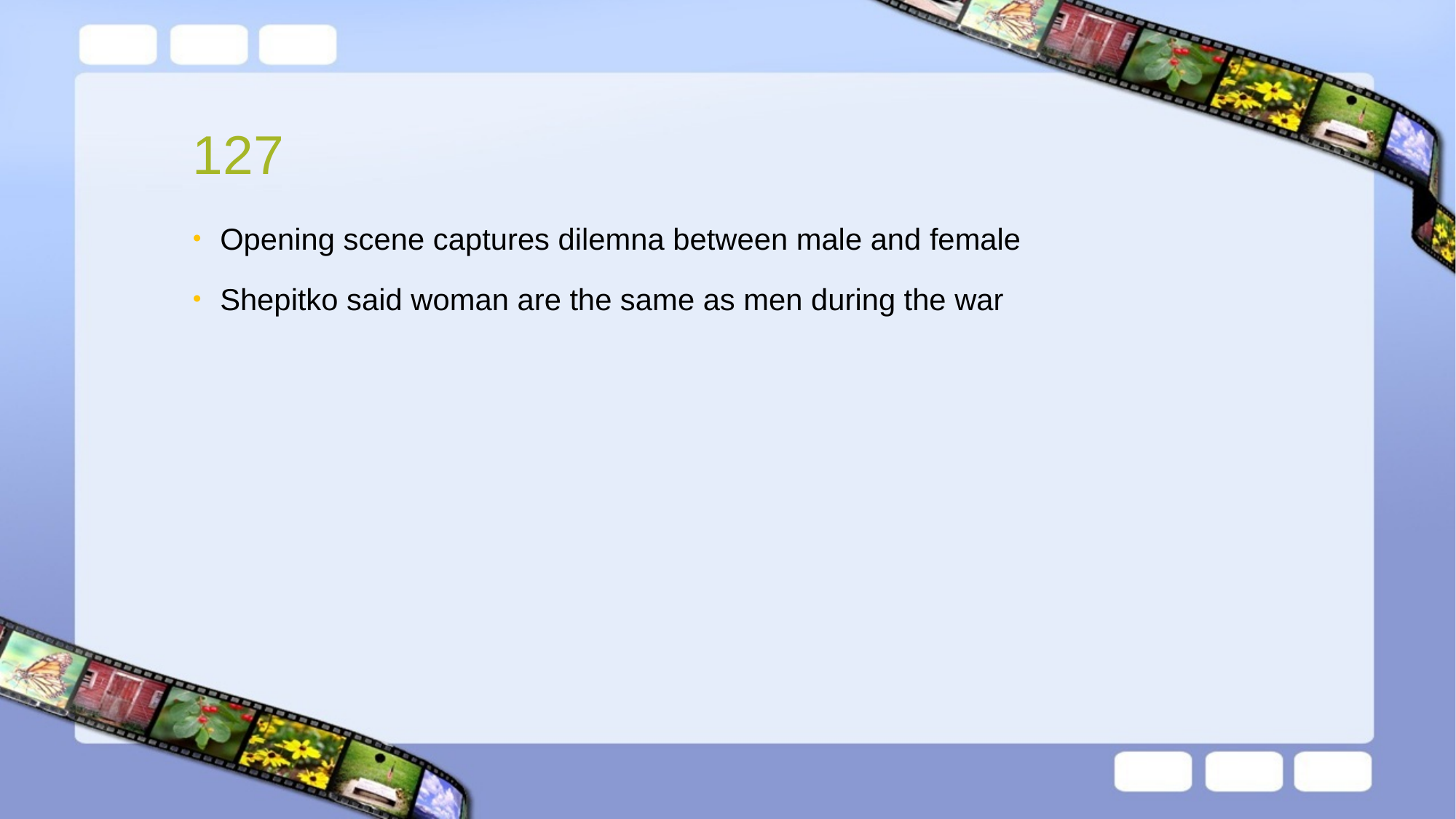

# 127
Opening scene captures dilemna between male and female
Shepitko said woman are the same as men during the war